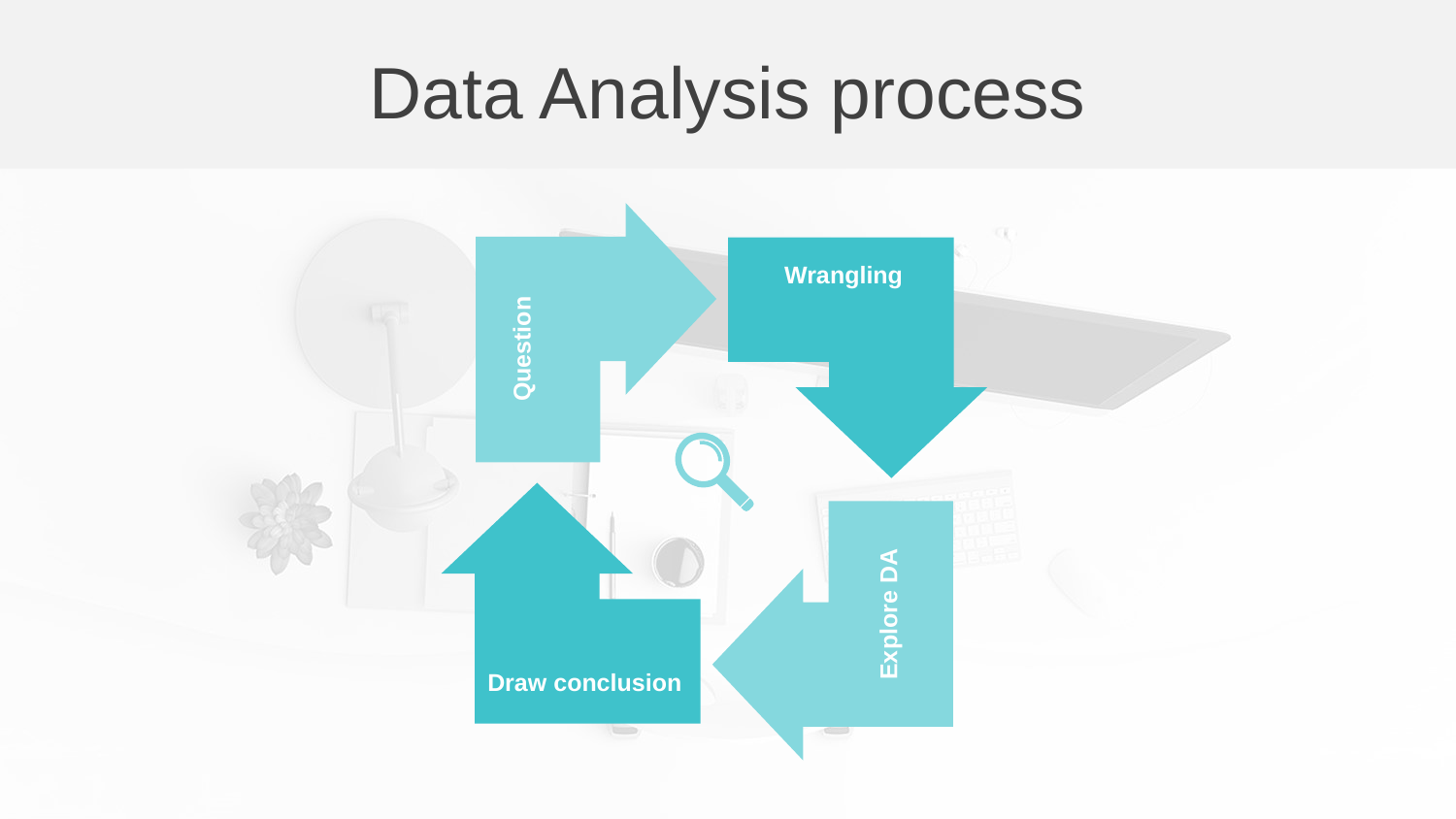

Data Analysis process

Wrangling
Question

Explore DA
Draw conclusion